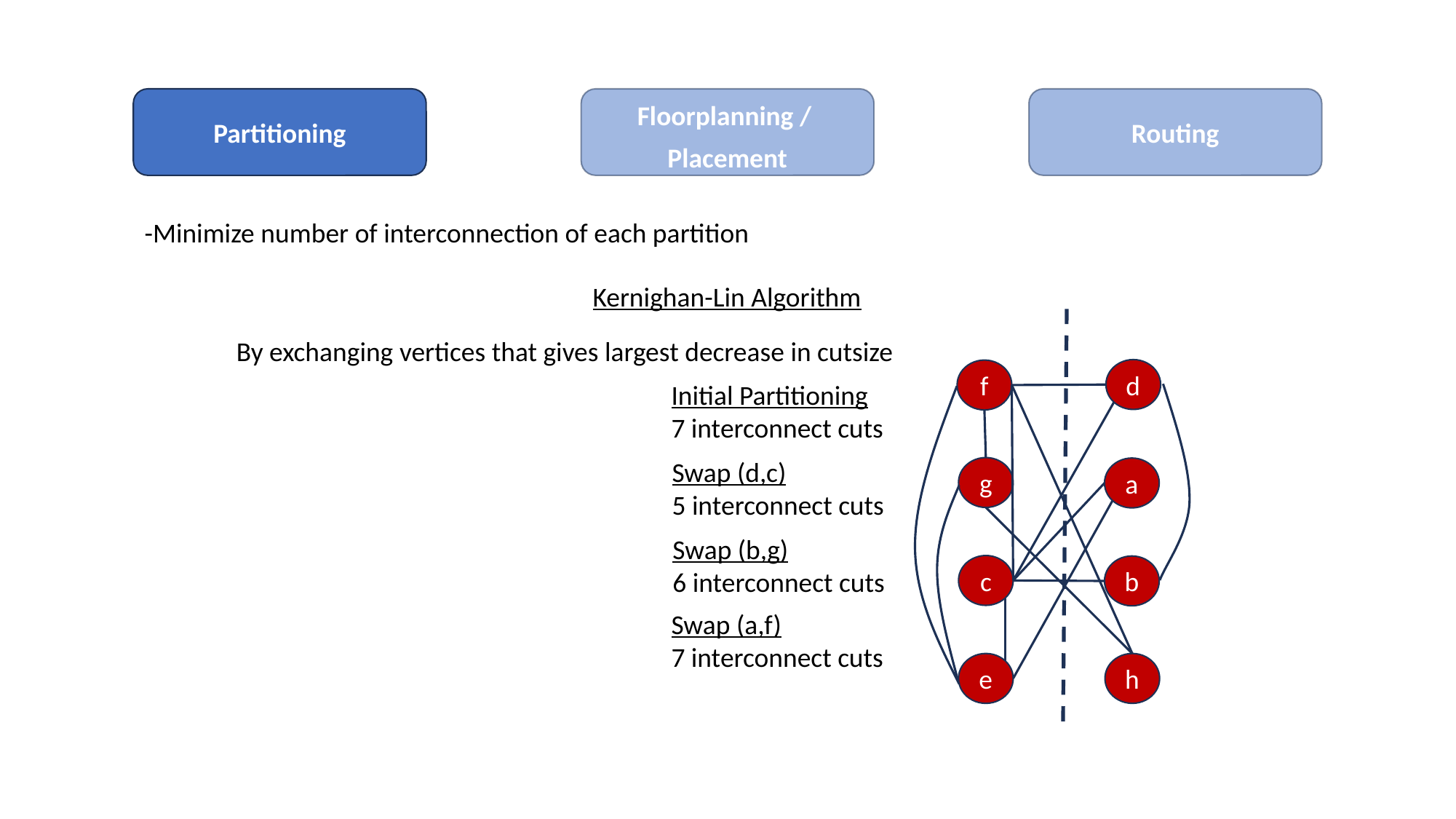

Floorplanning /
Placement
Routing
Partitioning
-Minimize number of interconnection of each partition
Kernighan-Lin Algorithm
By exchanging vertices that gives largest decrease in cutsize
d
f
Initial Partitioning
7 interconnect cuts

Swap (d,c)
5 interconnect cuts
g
a

Swap (b,g)
6 interconnect cuts
c
b
Swap (a,f)
7 interconnect cuts
e
h